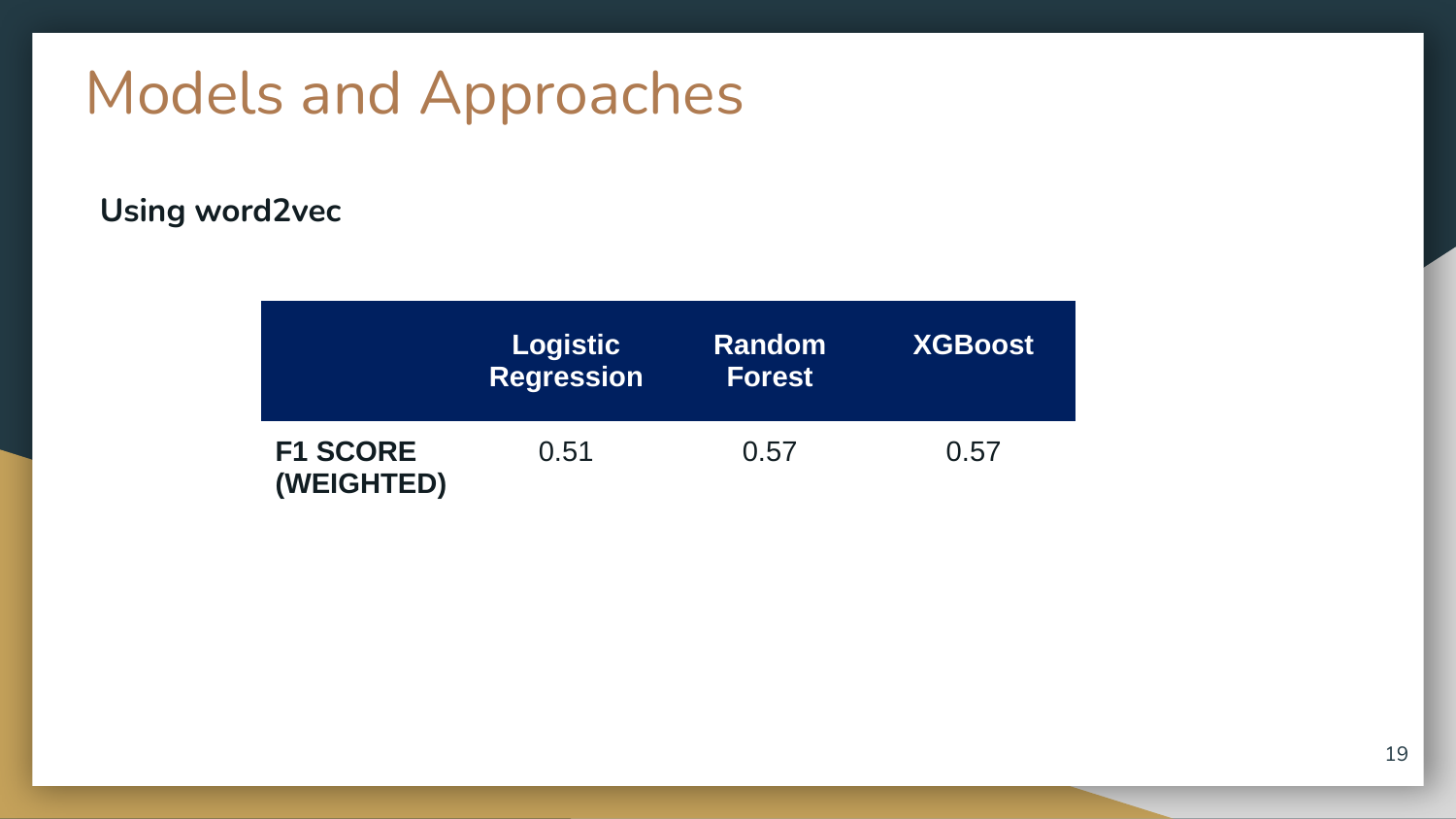

Models and Approaches
Using word2vec

|  | Logistic Regression | Random Forest | XGBoost |
| --- | --- | --- | --- |
| F1 SCORE (WEIGHTED) | 0.51 | 0.57 | 0.57 |

19